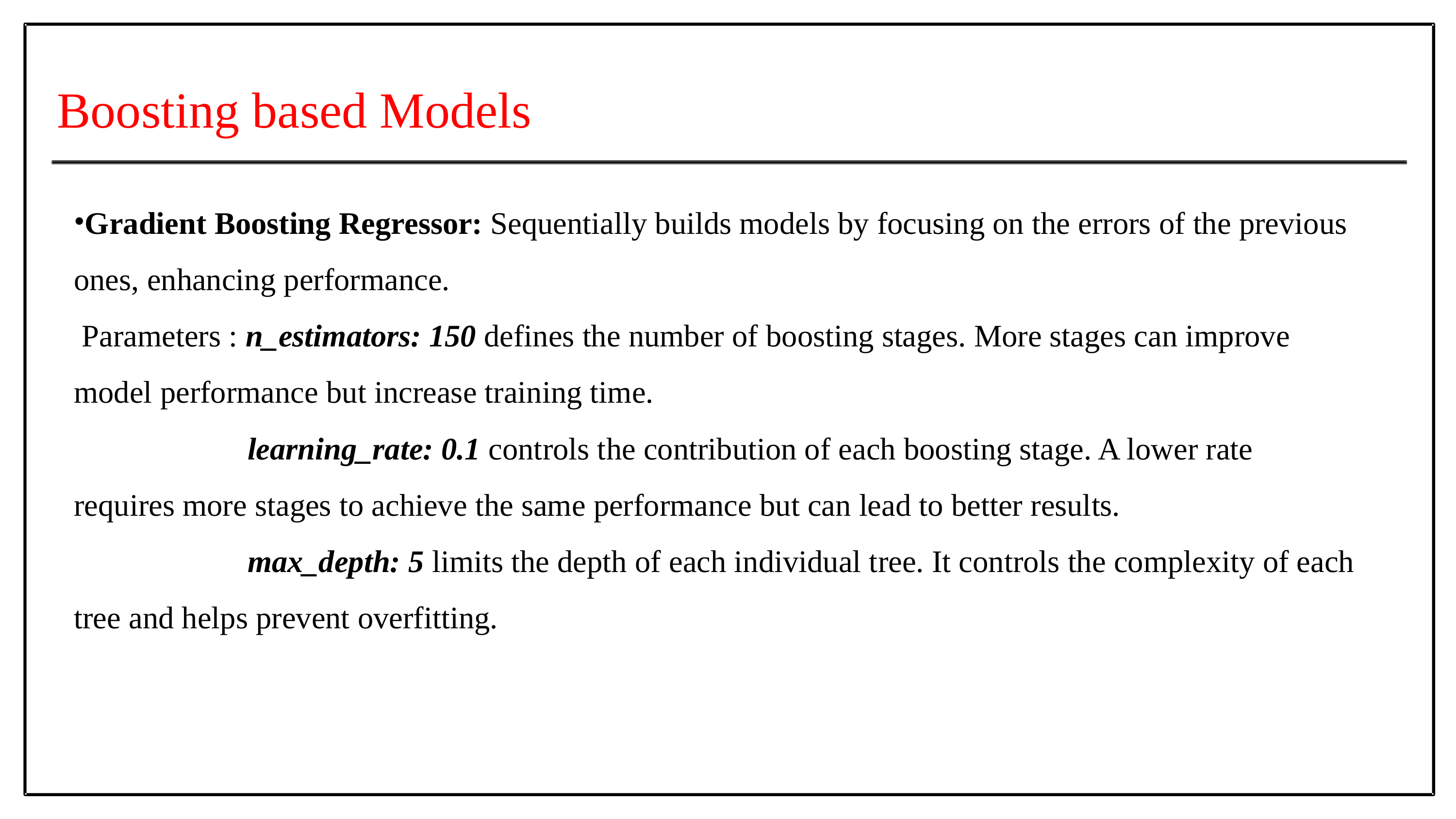

Boosting based Models

Gradient Boosting Regressor: Sequentially builds models by focusing on the errors of the previous ones, enhancing performance.
 Parameters : n_estimators: 150 defines the number of boosting stages. More stages can improve model performance but increase training time.
                      learning_rate: 0.1 controls the contribution of each boosting stage. A lower rate requires more stages to achieve the same performance but can lead to better results.
                      max_depth: 5 limits the depth of each individual tree. It controls the complexity of each tree and helps prevent overfitting.